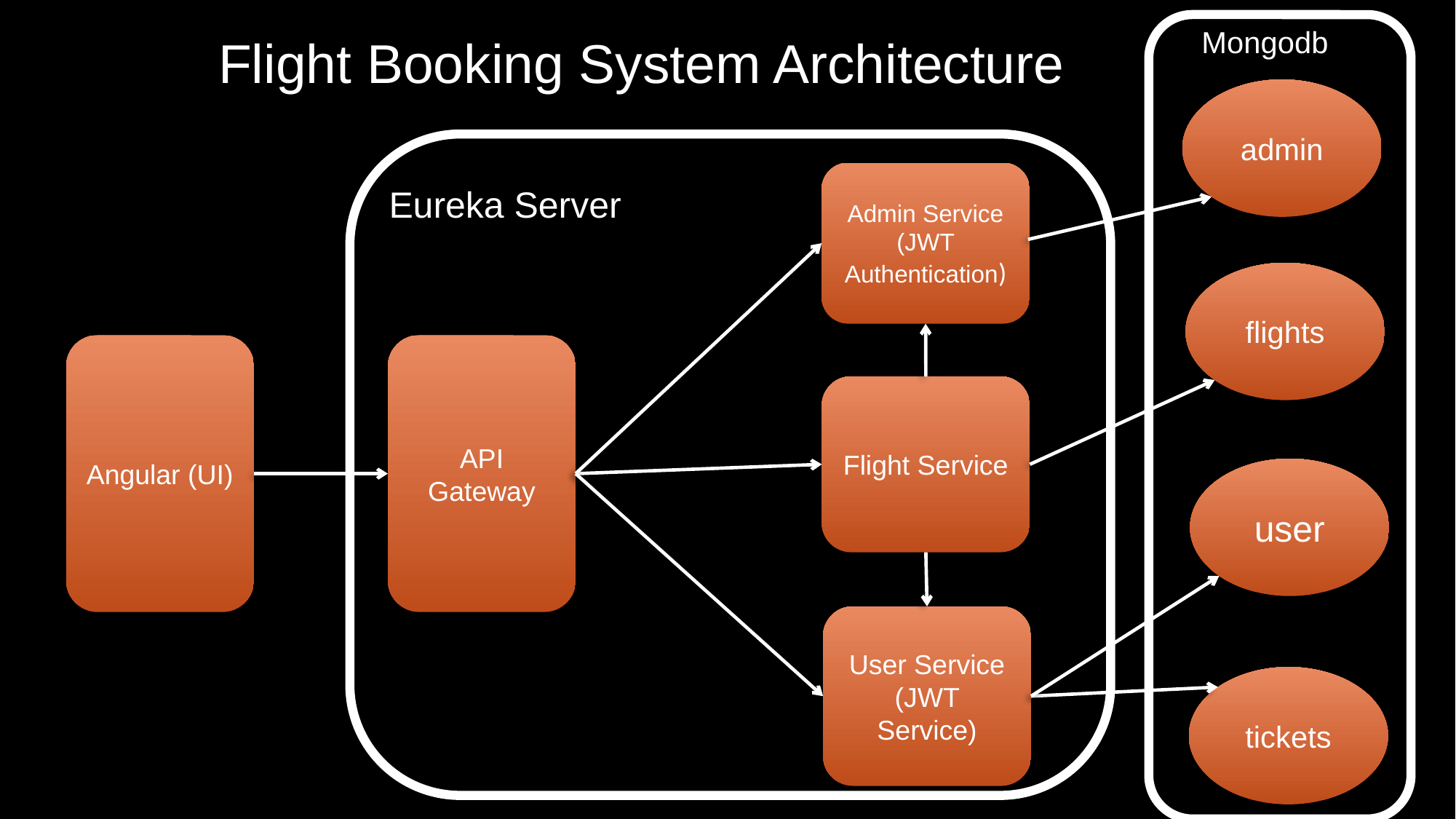

Mongodb
 Flight Booking System Architecture
admin
#

Admin Service
(JWT Authentication)
Eureka Server
flights
Angular (UI)
API Gateway
Flight Service
user
User Service
(JWT Service)
tickets